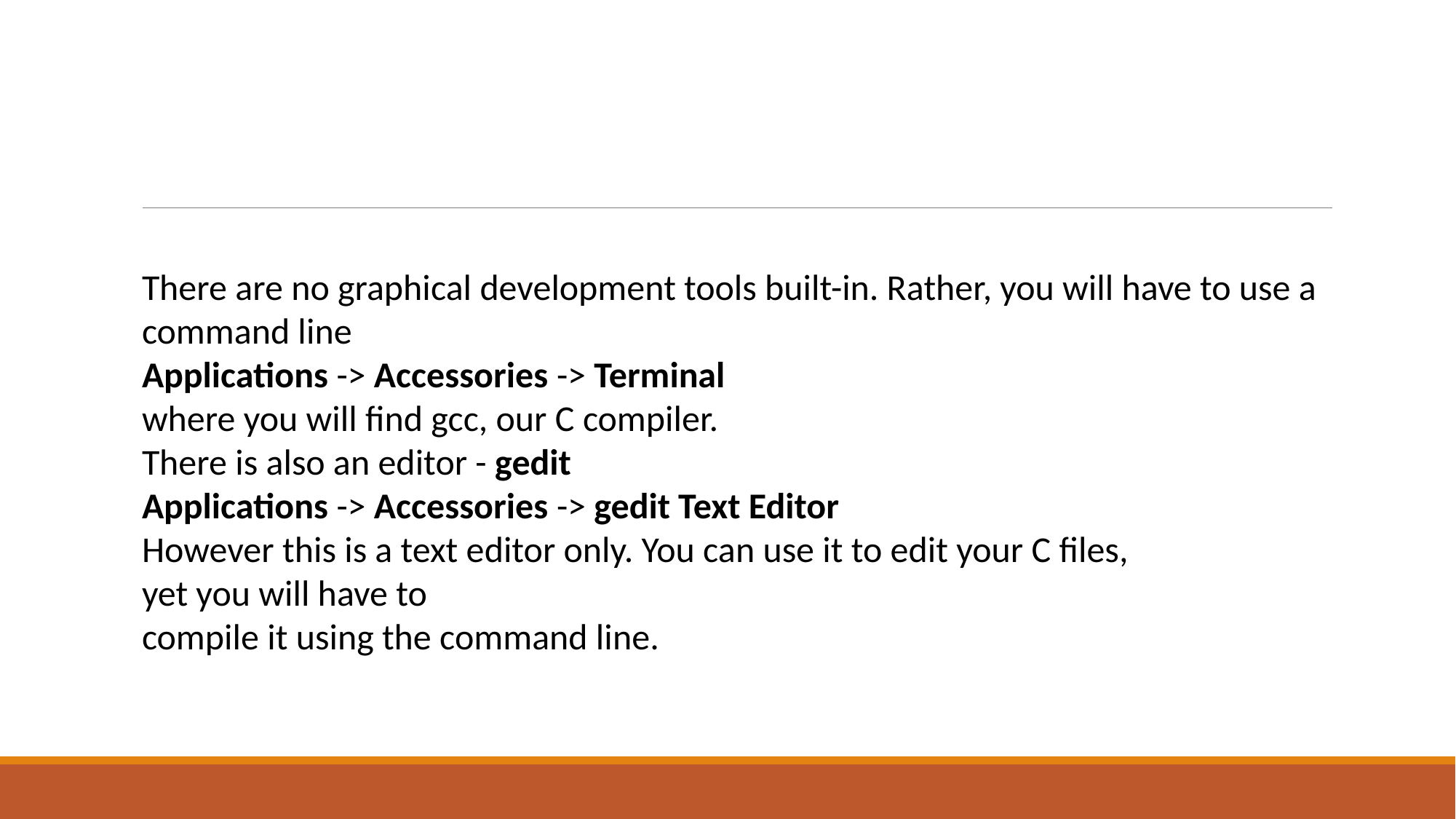

#
There are no graphical development tools built-in. Rather, you will have to use a
command line
Applications -> Accessories -> Terminal
where you will find gcc, our C compiler.
There is also an editor - gedit
Applications -> Accessories -> gedit Text Editor
However this is a text editor only. You can use it to edit your C files,
yet you will have to
compile it using the command line.